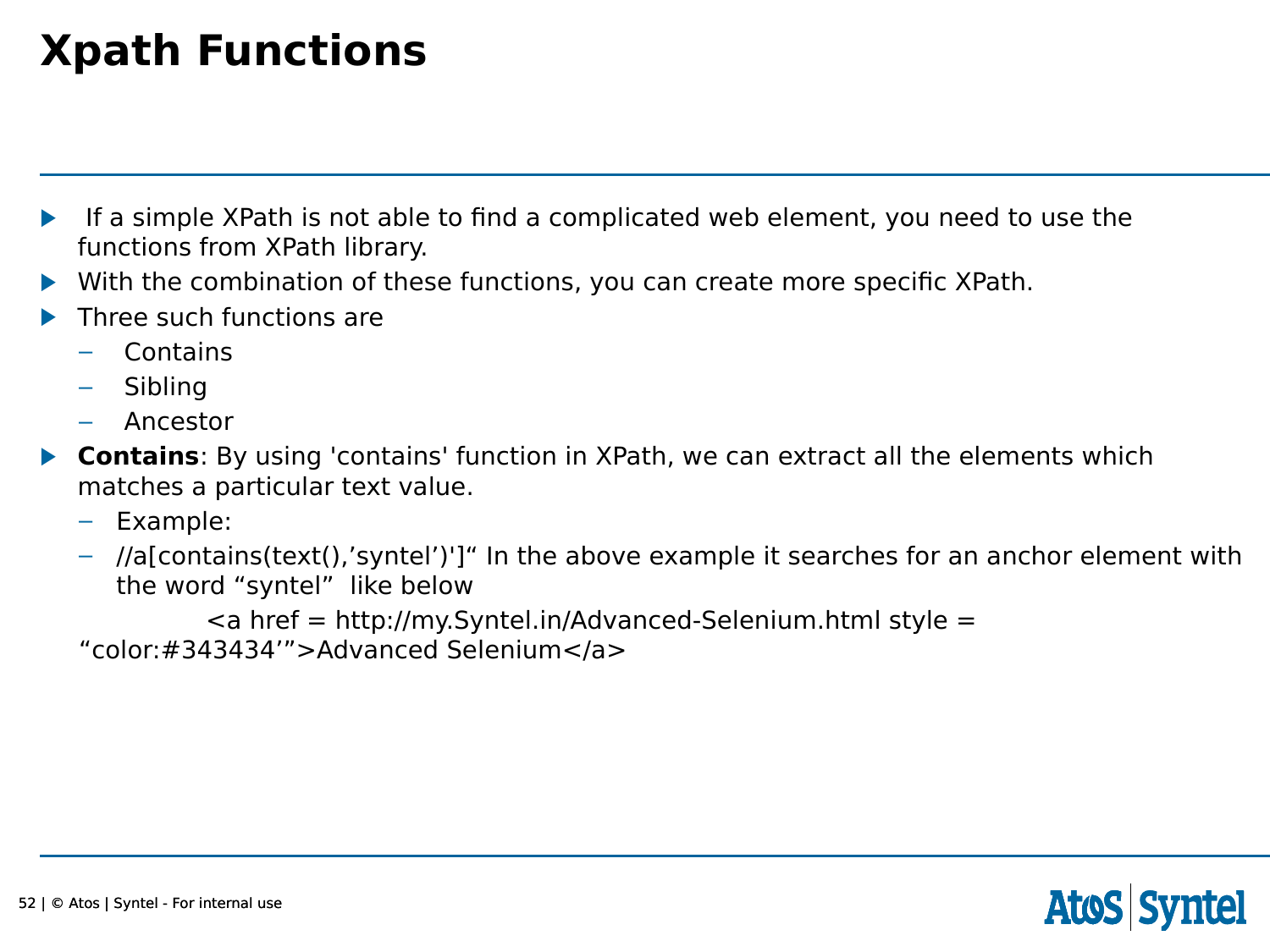

Xpath Functions
 If a simple XPath is not able to find a complicated web element, you need to use the functions from XPath library.
With the combination of these functions, you can create more specific XPath.
Three such functions are
 Contains
 Sibling
 Ancestor
Contains: By using 'contains' function in XPath, we can extract all the elements which matches a particular text value.
Example:
//a[contains(text(),’syntel’)']“ In the above example it searches for an anchor element with the word “syntel”  like below
	<a href = http://my.Syntel.in/Advanced-Selenium.html style = 	“color:#343434’”>Advanced Selenium</a>